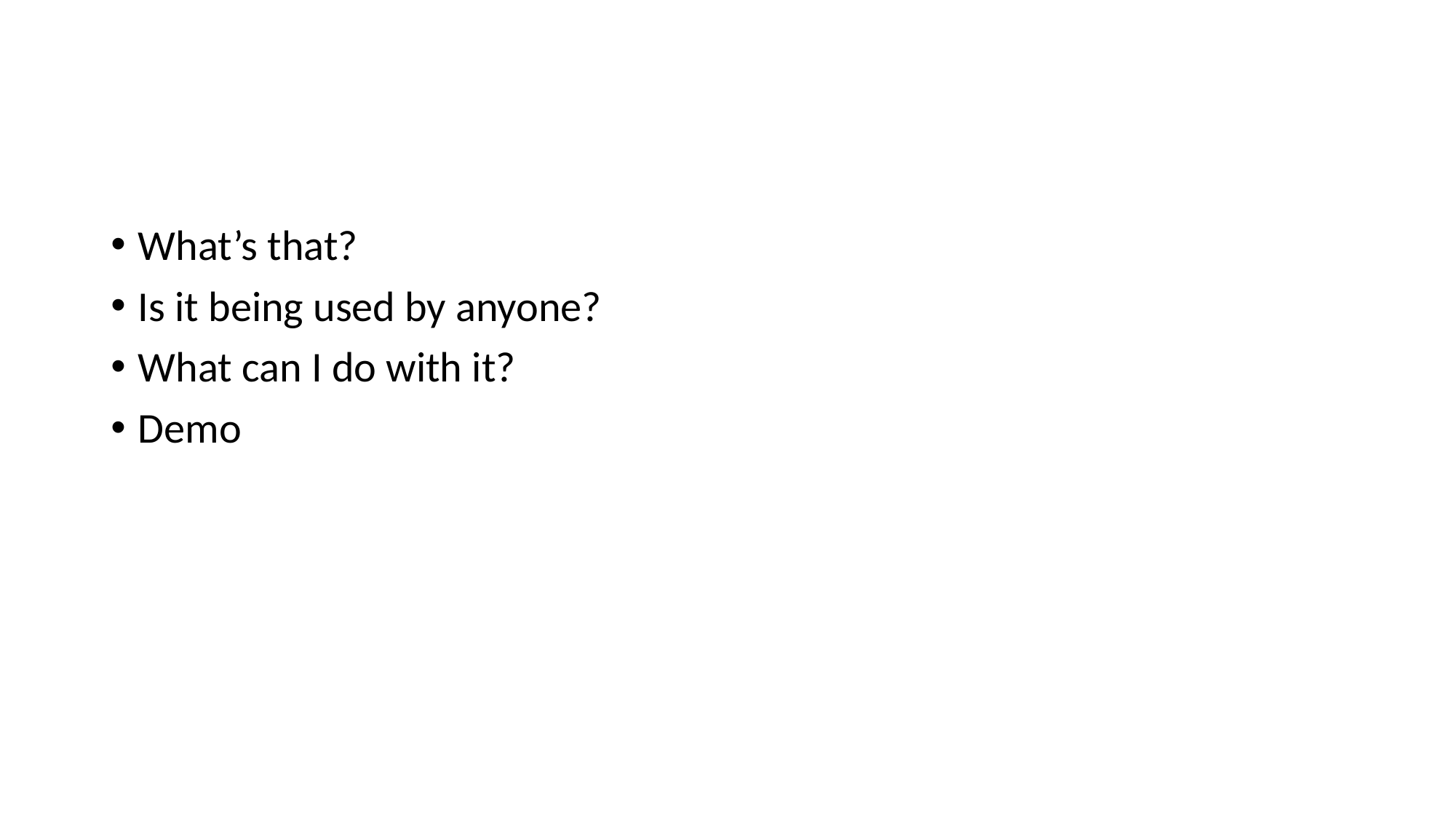

#
What’s that?
Is it being used by anyone?
What can I do with it?
Demo